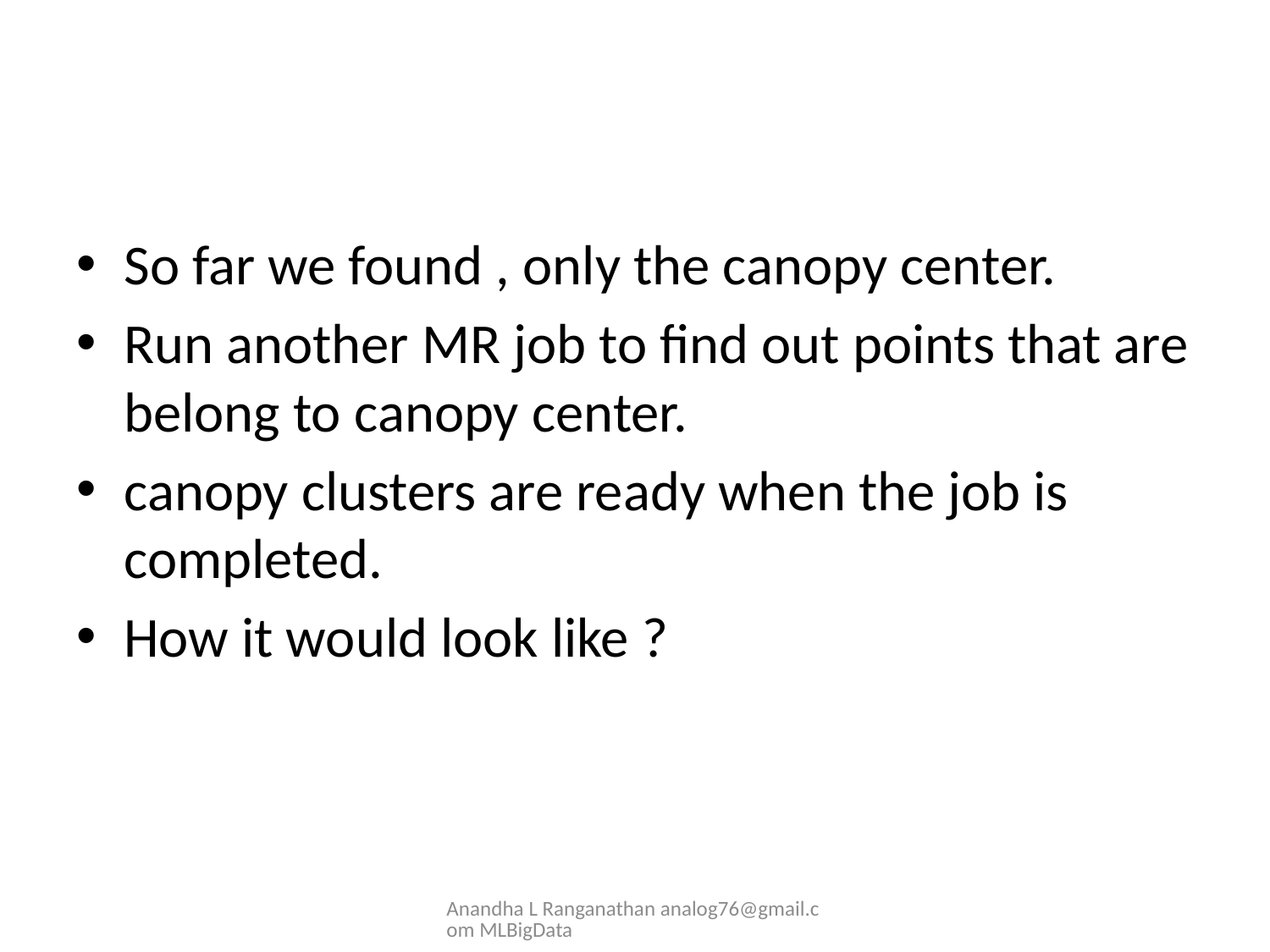

#
So far we found , only the canopy center.
Run another MR job to find out points that are belong to canopy center.
canopy clusters are ready when the job is completed.
How it would look like ?
Anandha L Ranganathan analog76@gmail.com MLBigData